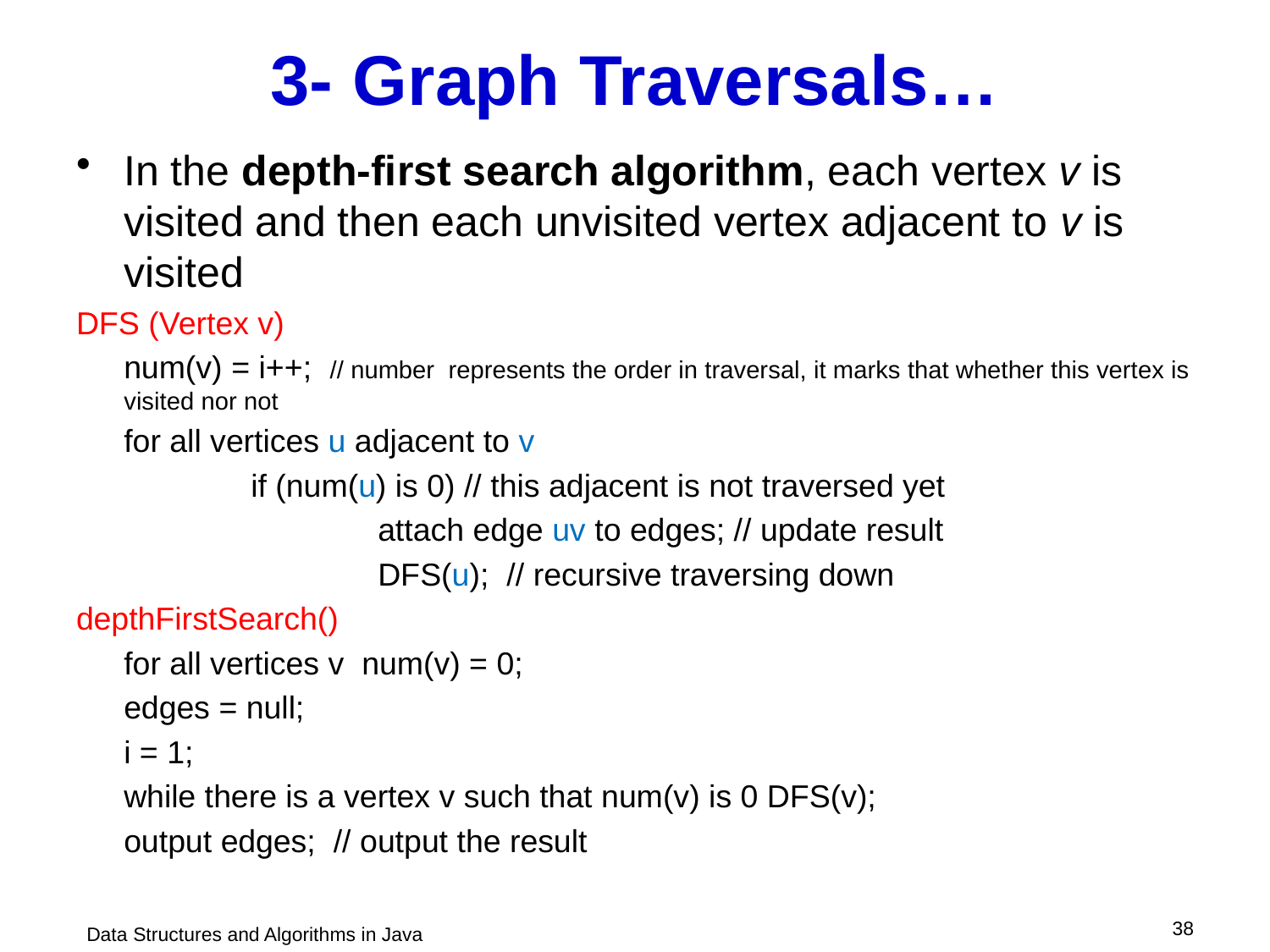

# 3- Graph Traversals…
In the depth-first search algorithm, each vertex v is visited and then each unvisited vertex adjacent to v is visited
DFS (Vertex v)
   	num(v) = i++;  // number  represents the order in traversal, it marks that whether this vertex is visited nor not
	for all vertices u adjacent to v
   		if (num(u) is 0) // this adjacent is not traversed yet
			attach edge uv to edges; // update result
			DFS(u);  // recursive traversing down
depthFirstSearch()
   	for all vertices v  num(v) = 0;
	edges = null;
	i = 1;
	while there is a vertex v such that num(v) is 0 DFS(v);
	output edges;  // output the result

 38